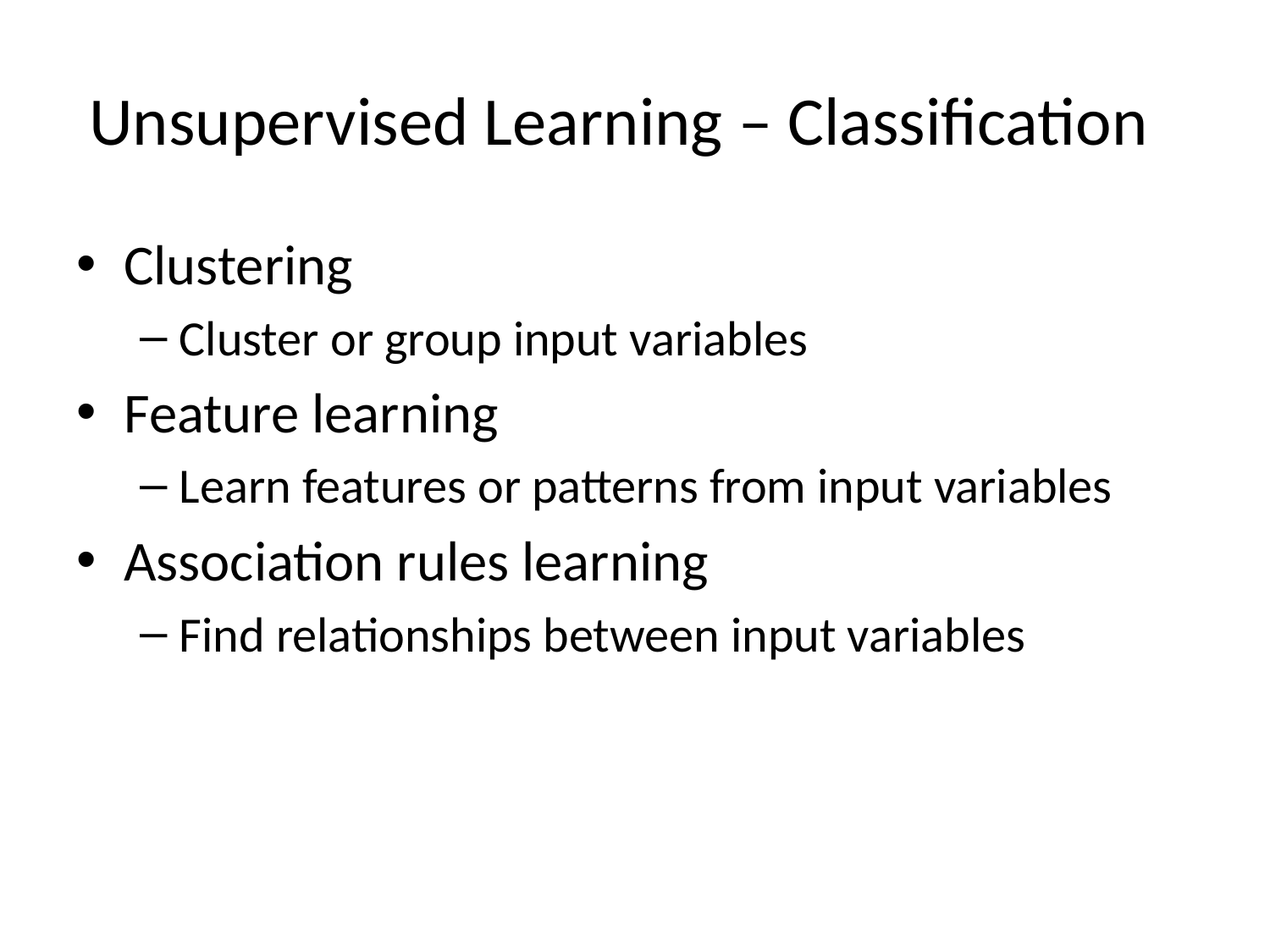

# Unsupervised Learning – Classification
Clustering
Cluster or group input variables
Feature learning
Learn features or patterns from input variables
Association rules learning
Find relationships between input variables